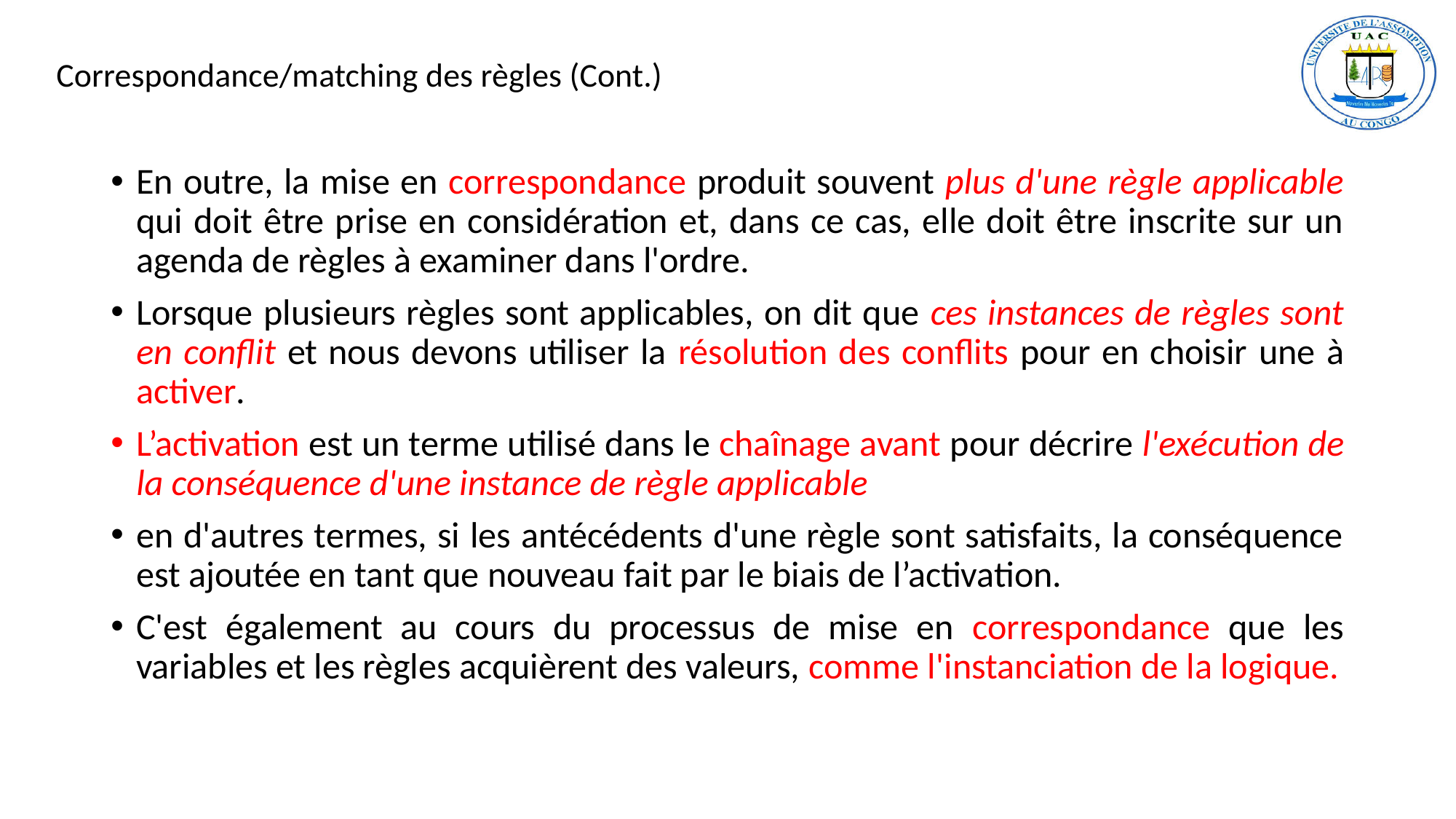

# Correspondance/matching des règles (Cont.)
En outre, la mise en correspondance produit souvent plus d'une règle applicable qui doit être prise en considération et, dans ce cas, elle doit être inscrite sur un agenda de règles à examiner dans l'ordre.
Lorsque plusieurs règles sont applicables, on dit que ces instances de règles sont en conflit et nous devons utiliser la résolution des conflits pour en choisir une à activer.
L’activation est un terme utilisé dans le chaînage avant pour décrire l'exécution de la conséquence d'une instance de règle applicable
en d'autres termes, si les antécédents d'une règle sont satisfaits, la conséquence est ajoutée en tant que nouveau fait par le biais de l’activation.
C'est également au cours du processus de mise en correspondance que les variables et les règles acquièrent des valeurs, comme l'instanciation de la logique.